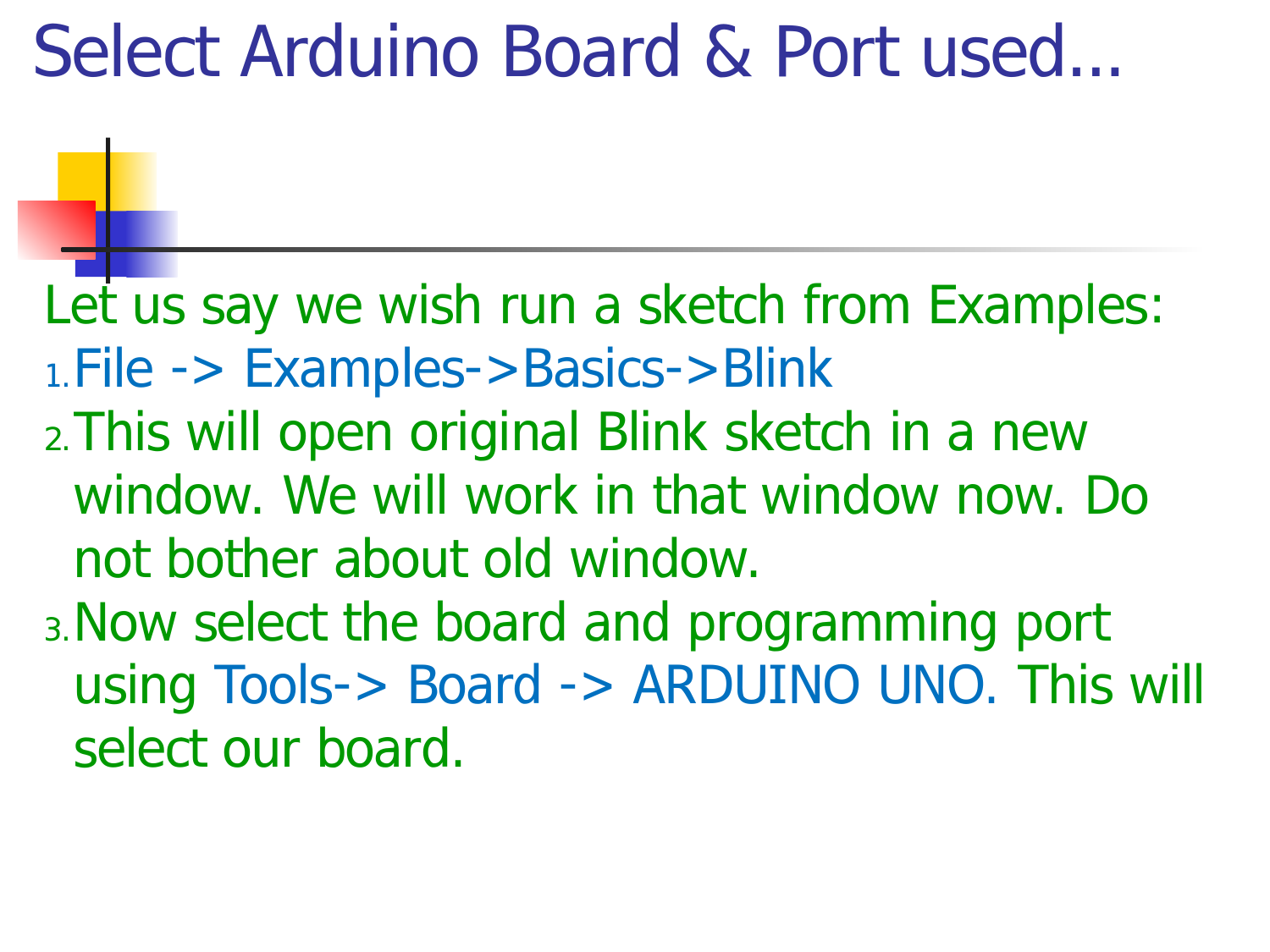

Select Arduino Board & Port used…
Let us say we wish run a sketch from Examples:
File -> Examples->Basics->Blink
This will open original Blink sketch in a new window. We will work in that window now. Do not bother about old window.
Now select the board and programming port using Tools-> Board -> ARDUINO UNO. This will select our board.